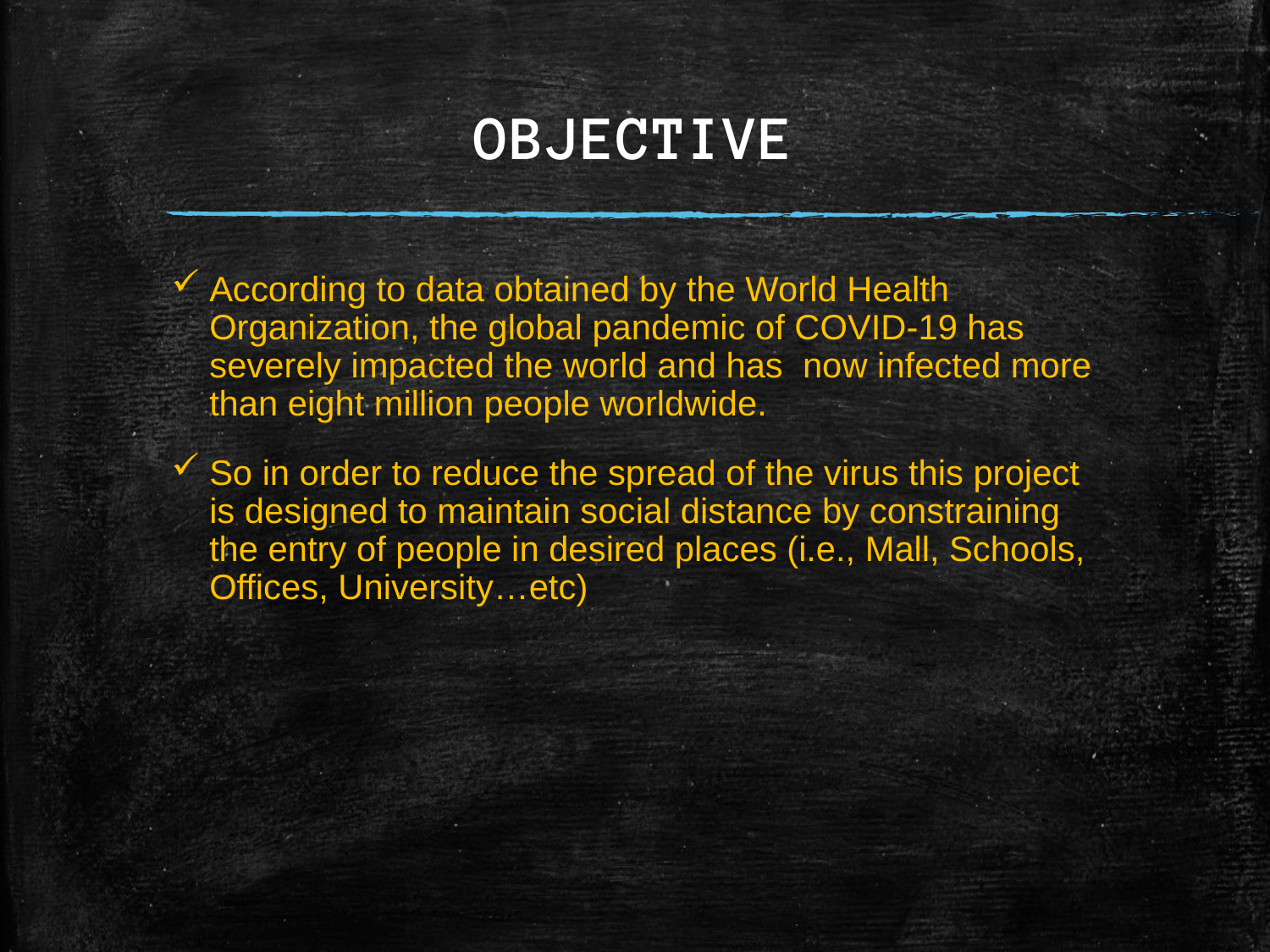

# OBJECTIVE
According to data obtained by the World Health Organization, the global pandemic of COVID-19 has severely impacted the world and has  now infected more than eight million people worldwide.
So in order to reduce the spread of the virus this project is designed to maintain social distance by constraining the entry of people in desired places (i.e., Mall, Schools, Offices, University…etc)